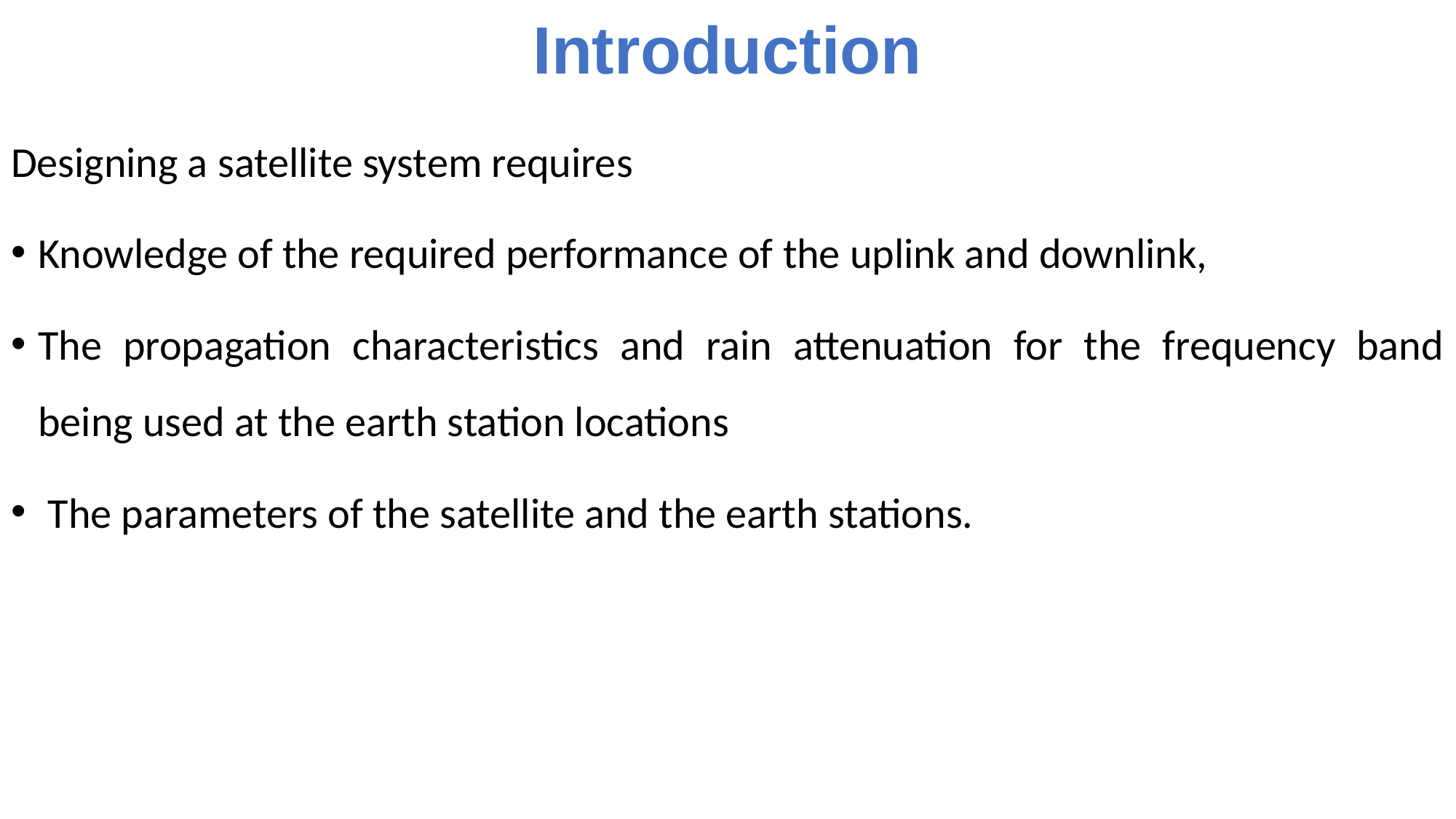

# Introduction
Designing a satellite system requires
Knowledge of the required performance of the uplink and downlink,
The propagation characteristics and rain attenuation for the frequency band being used at the earth station locations
 The parameters of the satellite and the earth stations.